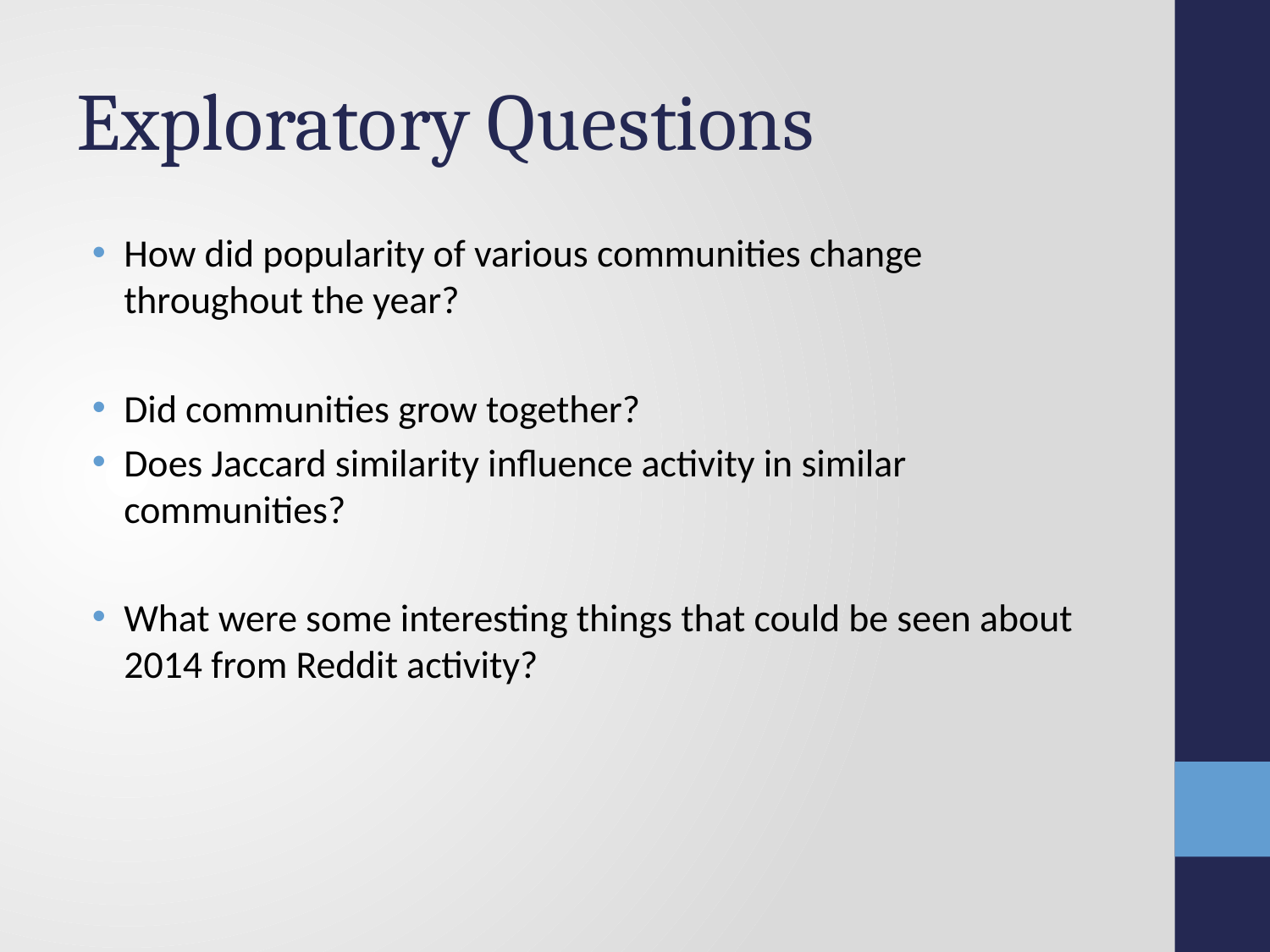

# Exploratory Questions
How did popularity of various communities change throughout the year?

Did communities grow together?
Does Jaccard similarity influence activity in similar communities?

What were some interesting things that could be seen about 2014 from Reddit activity?